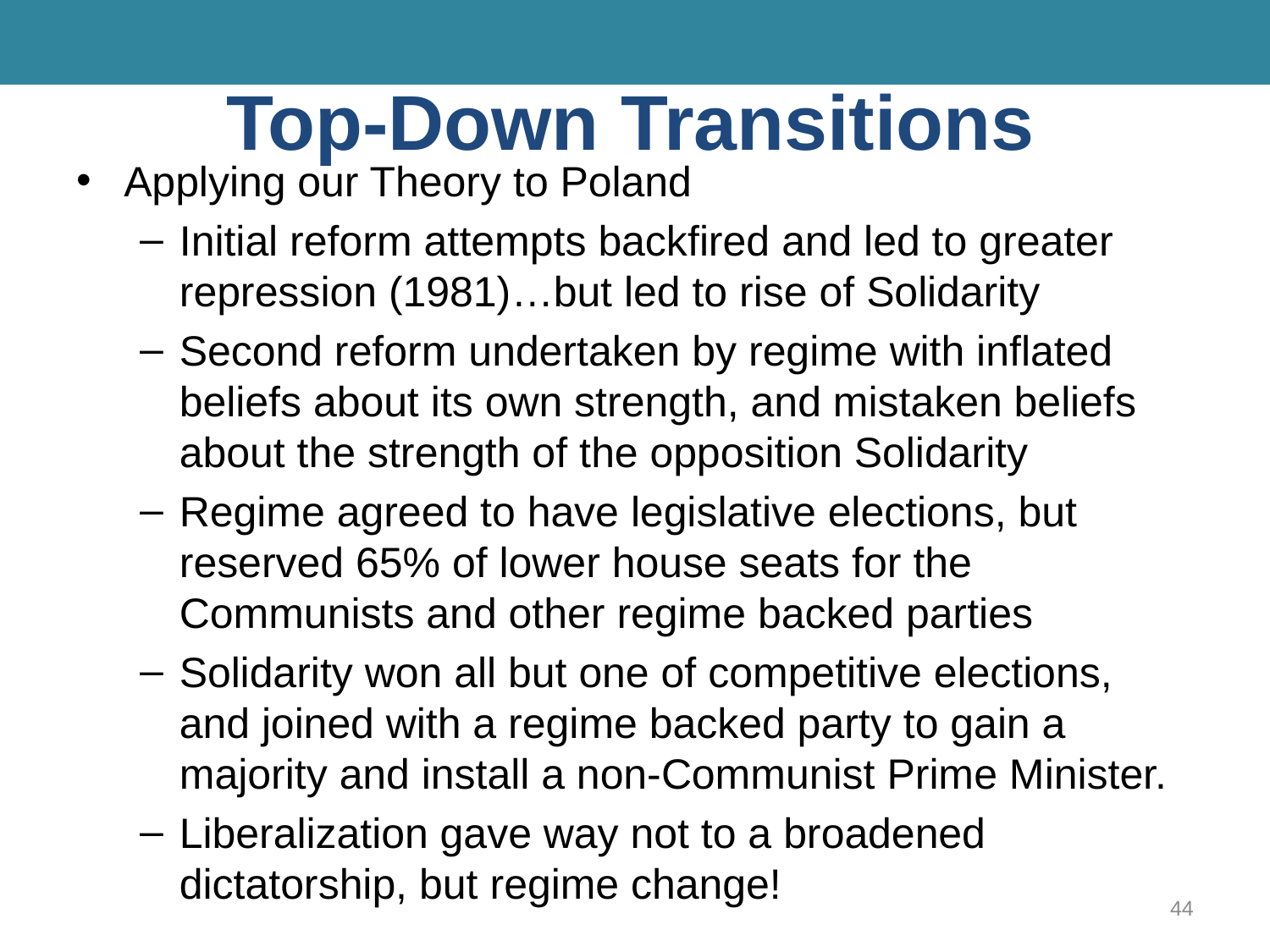

# Top-Down Transitions
Applying our Theory to Poland
Initial reform attempts backfired and led to greater repression (1981)…but led to rise of Solidarity
Second reform undertaken by regime with inflated beliefs about its own strength, and mistaken beliefs about the strength of the opposition Solidarity
Regime agreed to have legislative elections, but reserved 65% of lower house seats for the Communists and other regime backed parties
Solidarity won all but one of competitive elections, and joined with a regime backed party to gain a majority and install a non-Communist Prime Minister.
Liberalization gave way not to a broadened dictatorship, but regime change!

44